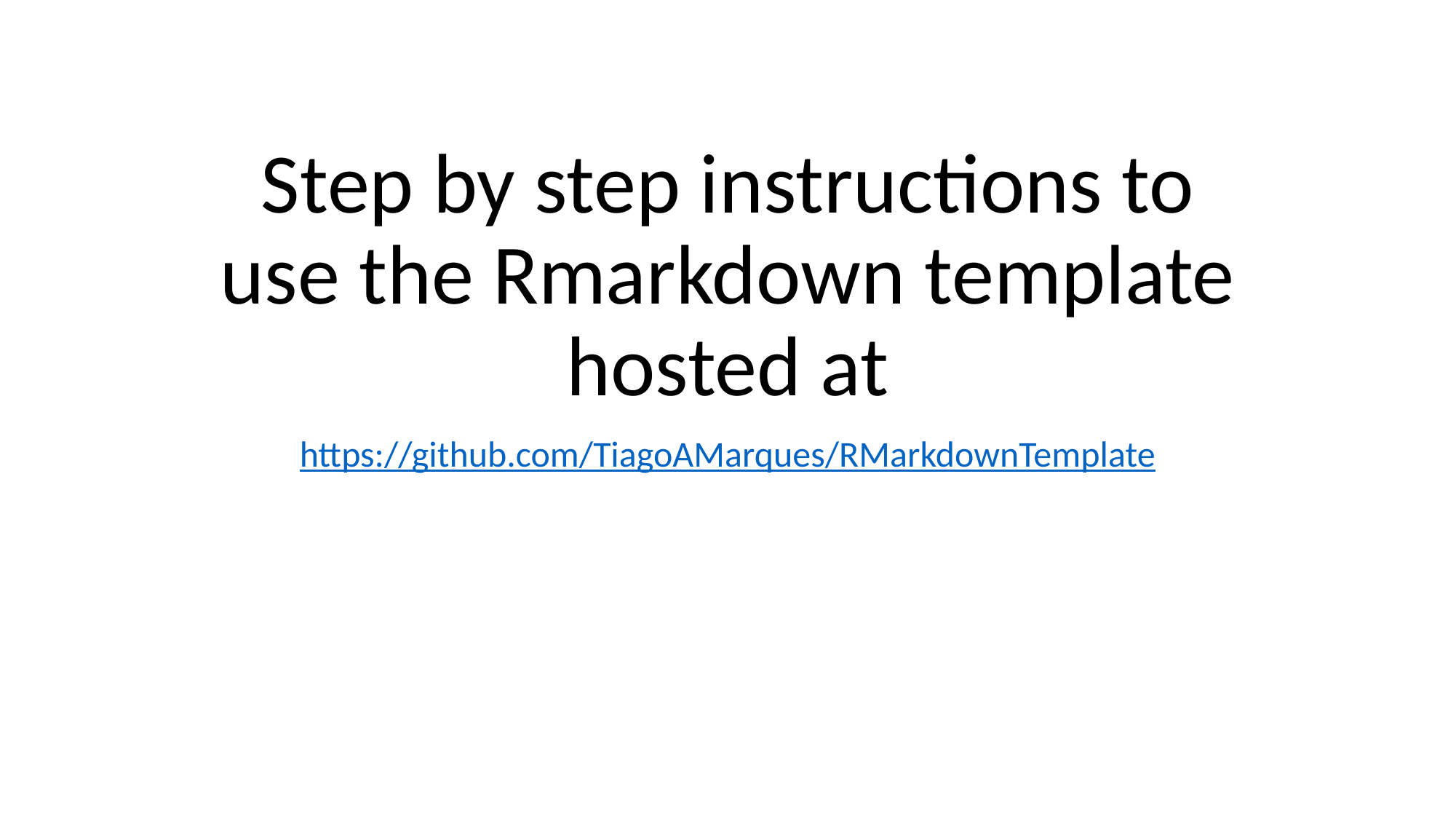

# Step by step instructions to use the Rmarkdown template hosted at
https://github.com/TiagoAMarques/RMarkdownTemplate